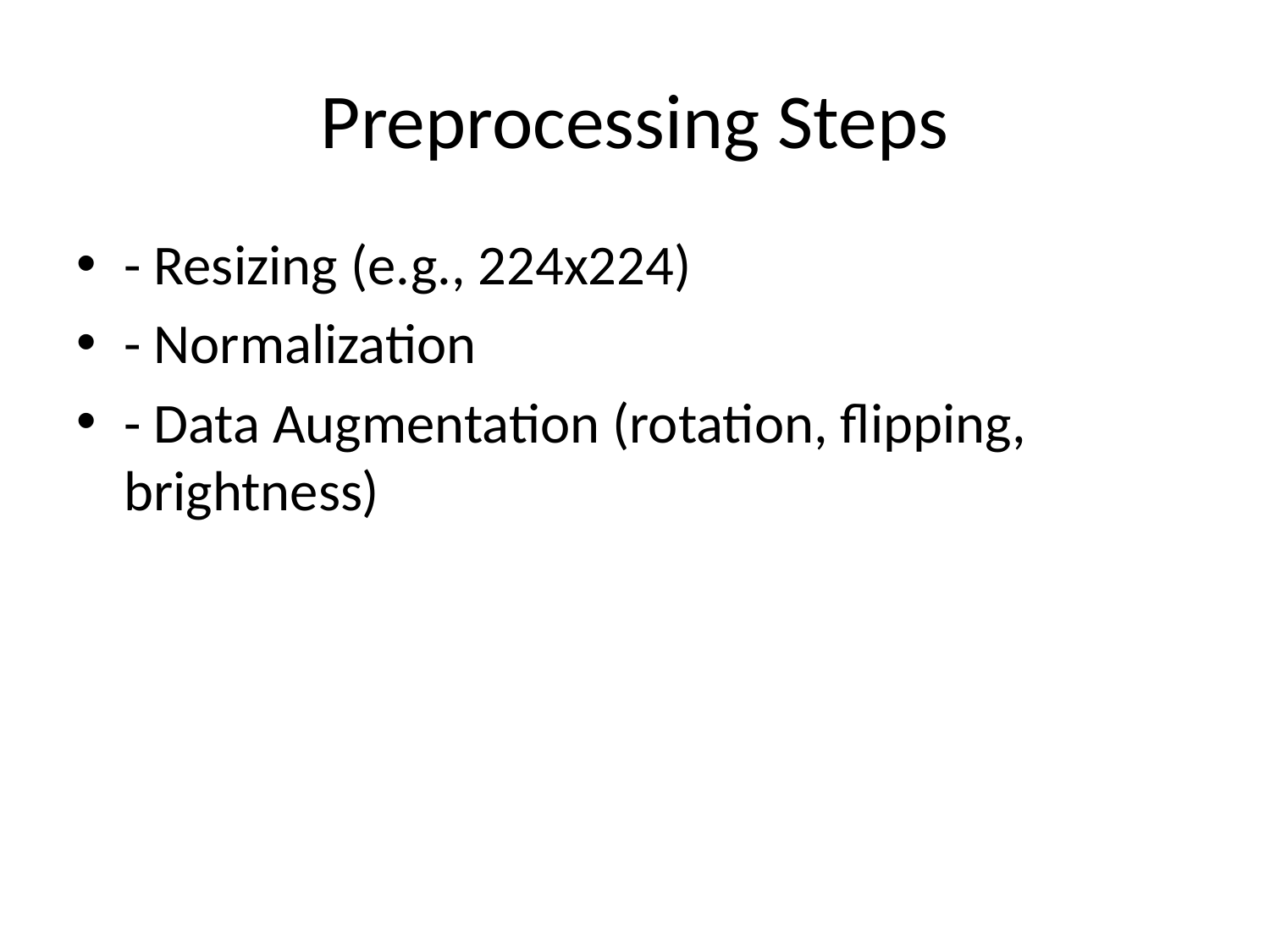

# Preprocessing Steps
- Resizing (e.g., 224x224)
- Normalization
- Data Augmentation (rotation, flipping, brightness)